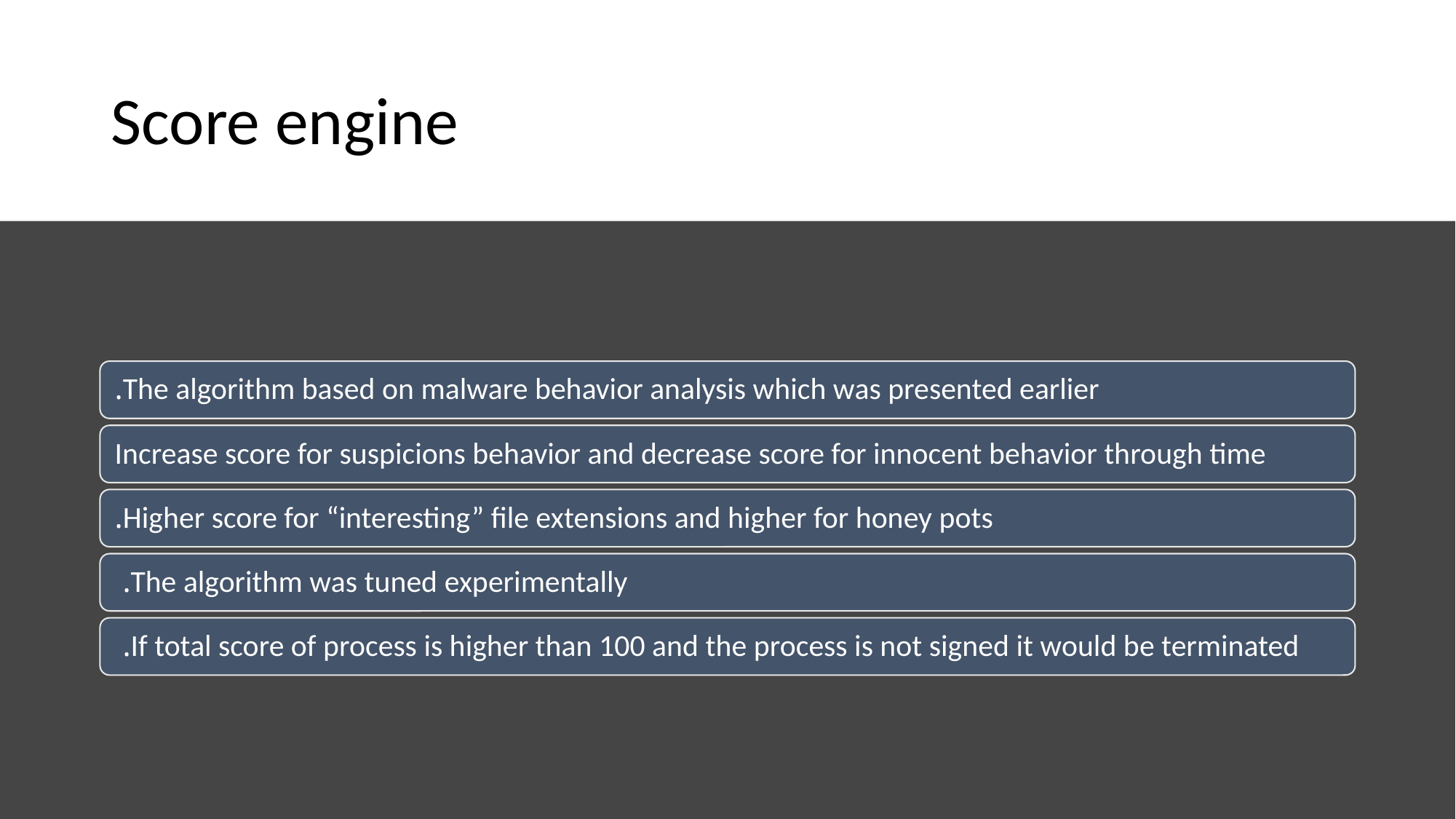

# Score engine
The algorithm based on malware behavior analysis which was presented earlier.
Increase score for suspicions behavior and decrease score for innocent behavior through time
Higher score for “interesting” file extensions and higher for honey pots.
The algorithm was tuned experimentally.
If total score of process is higher than 100 and the process is not signed it would be terminated.